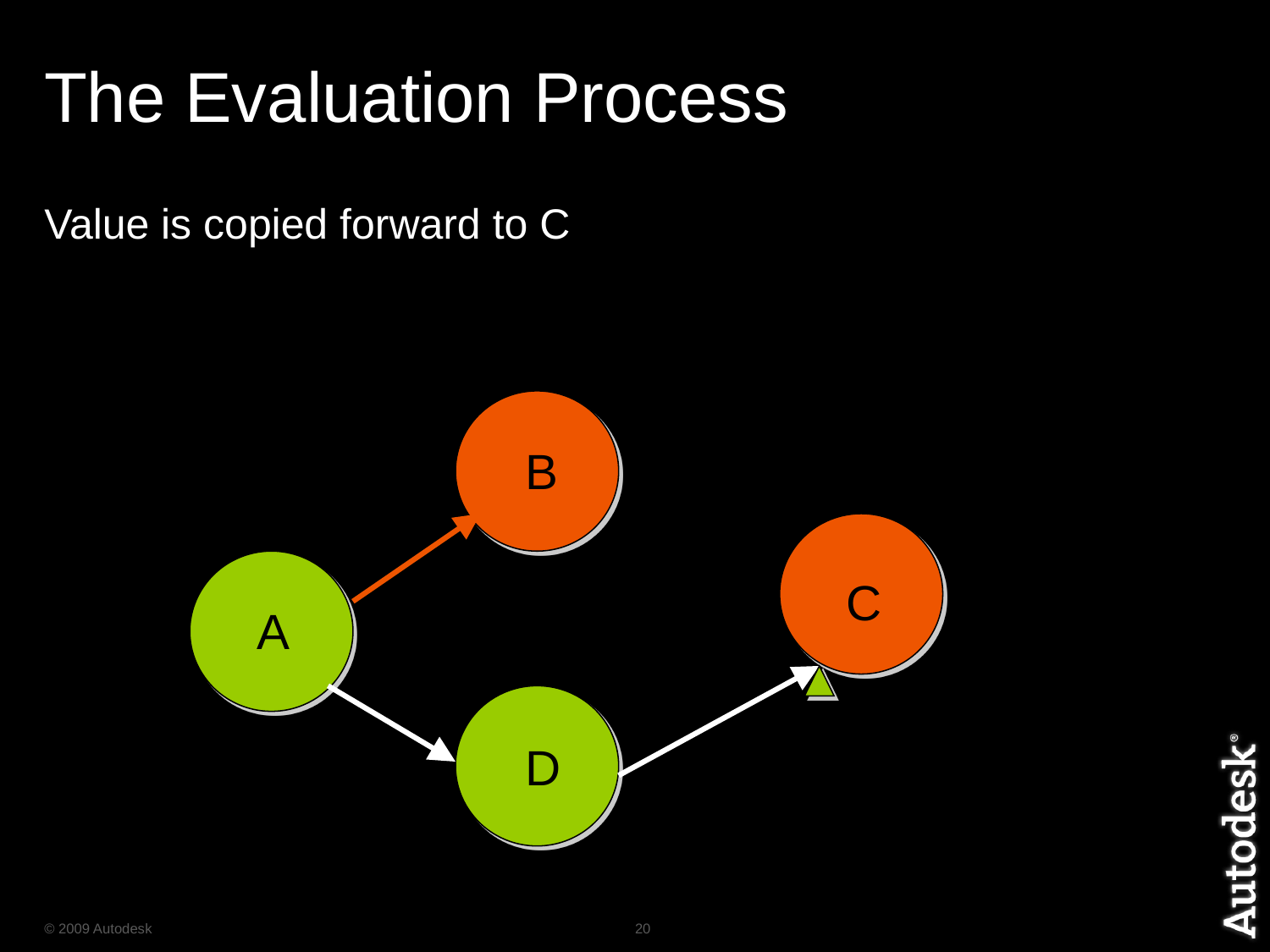

# The Evaluation Process
Value is copied forward to C

B

C
A

D